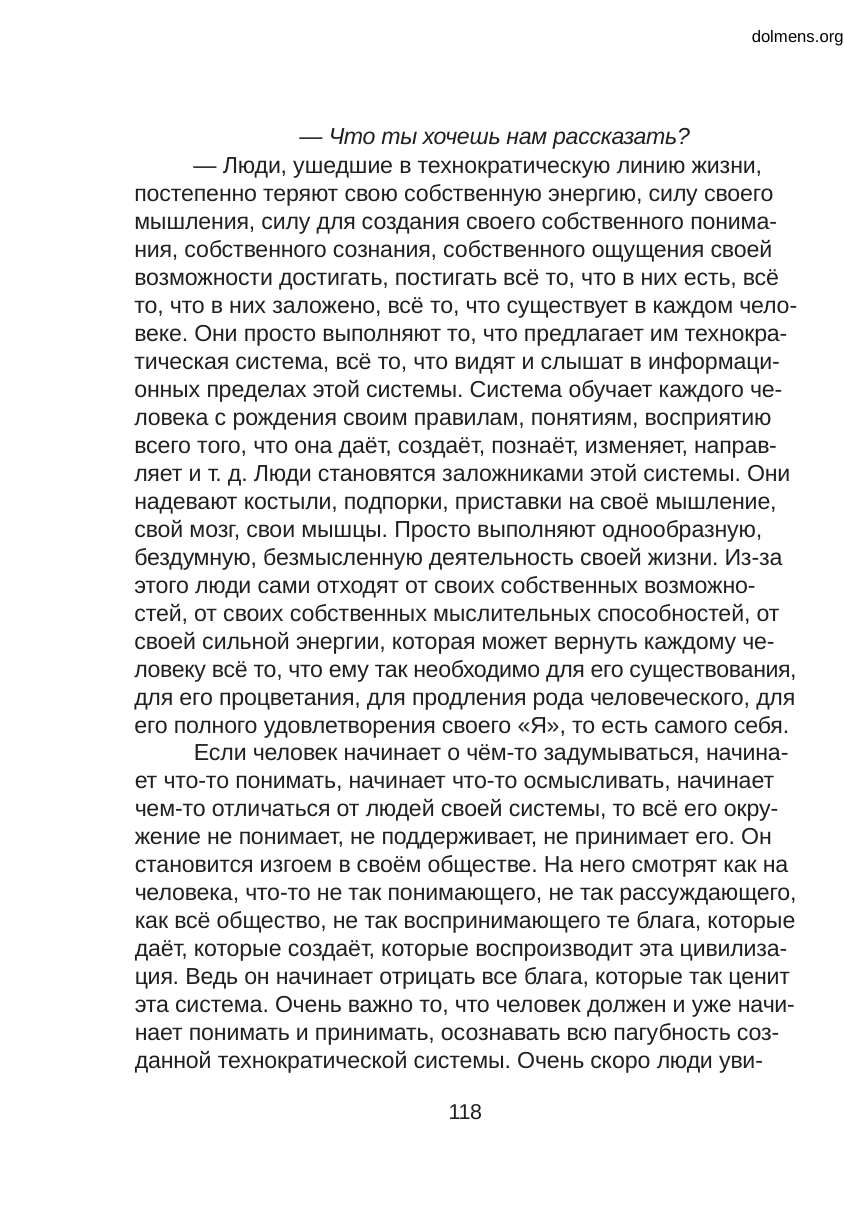

dolmens.org

— Что ты хочешь нам рассказать?

— Люди, ушедшие в технократическую линию жизни,
постепенно теряют свою собственную энергию, силу своего
мышления, силу для создания своего собственного понима-
ния, собственного сознания, собственного ощущения своей
возможности достигать, постигать всё то, что в них есть, всё
то, что в них заложено, всё то, что существует в каждом чело-
веке. Они просто выполняют то, что предлагает им технокра-
тическая система, всё то, что видят и слышат в информаци-
онных пределах этой системы. Система обучает каждого че-
ловека с рождения своим правилам, понятиям, восприятию
всего того, что она даёт, создаёт, познаёт, изменяет, направ-
ляет и т. д. Люди становятся заложниками этой системы. Они
надевают костыли, подпорки, приставки на своё мышление,
свой мозг, свои мышцы. Просто выполняют однообразную,
бездумную, безмысленную деятельность своей жизни. Из-за
этого люди сами отходят от своих собственных возможно-
стей, от своих собственных мыслительных способностей, от
своей сильной энергии, которая может вернуть каждому че-
ловеку всё то, что ему так необходимо для его существования,
для его процветания, для продления рода человеческого, для
его полного удовлетворения своего «Я», то есть самого себя.

Если человек начинает о чём-то задумываться, начина-
ет что-то понимать, начинает что-то осмысливать, начинает
чем-то отличаться от людей своей системы, то всё его окру-
жение не понимает, не поддерживает, не принимает его. Он
становится изгоем в своём обществе. На него смотрят как на
человека, что-то не так понимающего, не так рассуждающего,
как всё общество, не так воспринимающего те блага, которые
даёт, которые создаёт, которые воспроизводит эта цивилиза-
ция. Ведь он начинает отрицать все блага, которые так ценит
эта система. Очень важно то, что человек должен и уже начи-
нает понимать и принимать, осознавать всю пагубность соз-
данной технократической системы. Очень скоро люди уви-

118